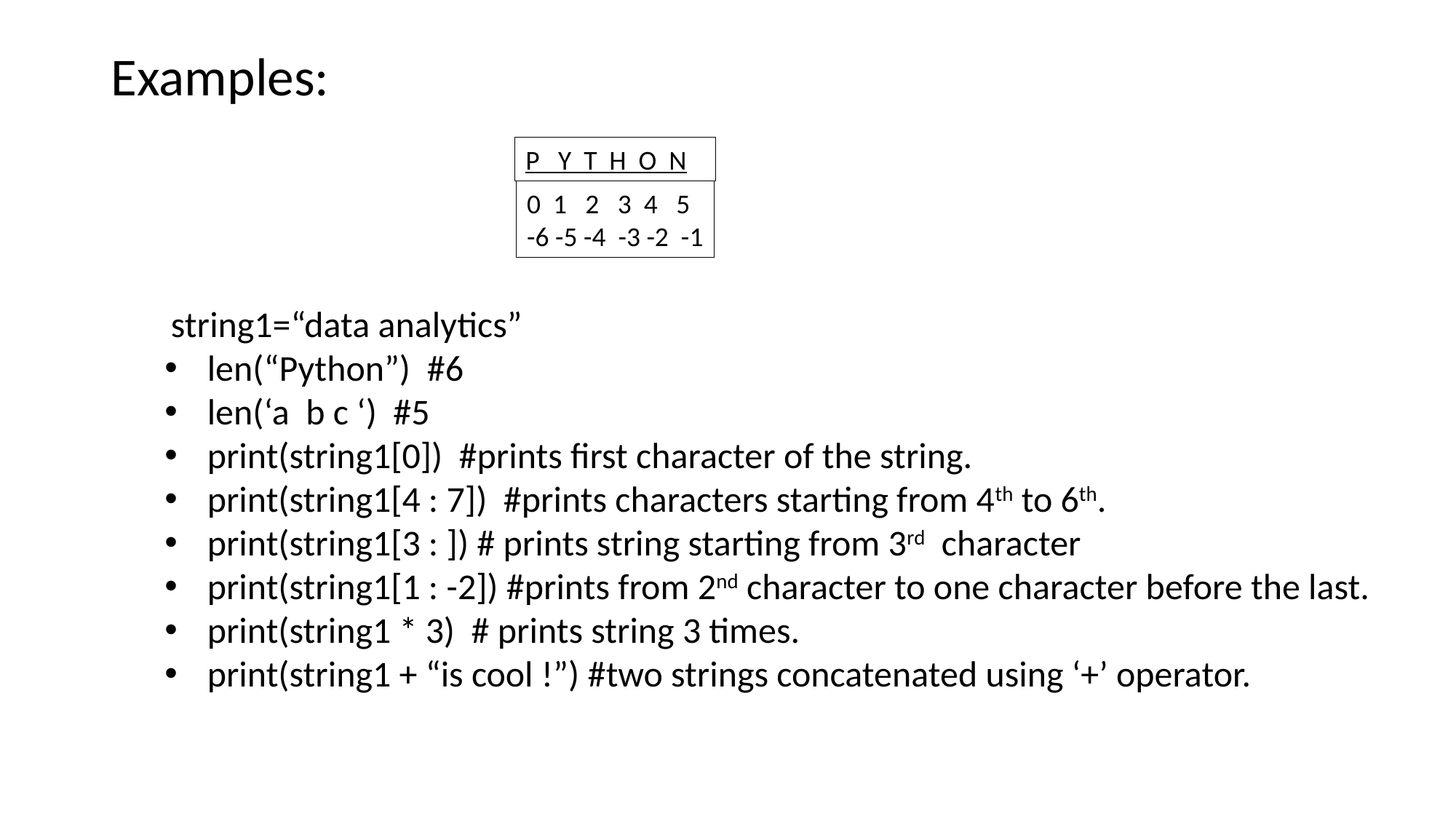

# Examples:
P   Y  T  H  O  N
0  1   2   3  4   5
-6 -5 -4  -3 -2  -1
 string1=“data analytics”
 len(“Python”)  #6
 len(‘a  b c ‘)  #5
 print(string1[0])  #prints first character of the string.
 print(string1[4 : 7])  #prints characters starting from 4th to 6th.
 print(string1[3 : ]) # prints string starting from 3rd  character
 print(string1[1 : -2]) #prints from 2nd character to one character before the last.
 print(string1 * 3)  # prints string 3 times.
 print(string1 + “is cool !”) #two strings concatenated using ‘+’ operator.